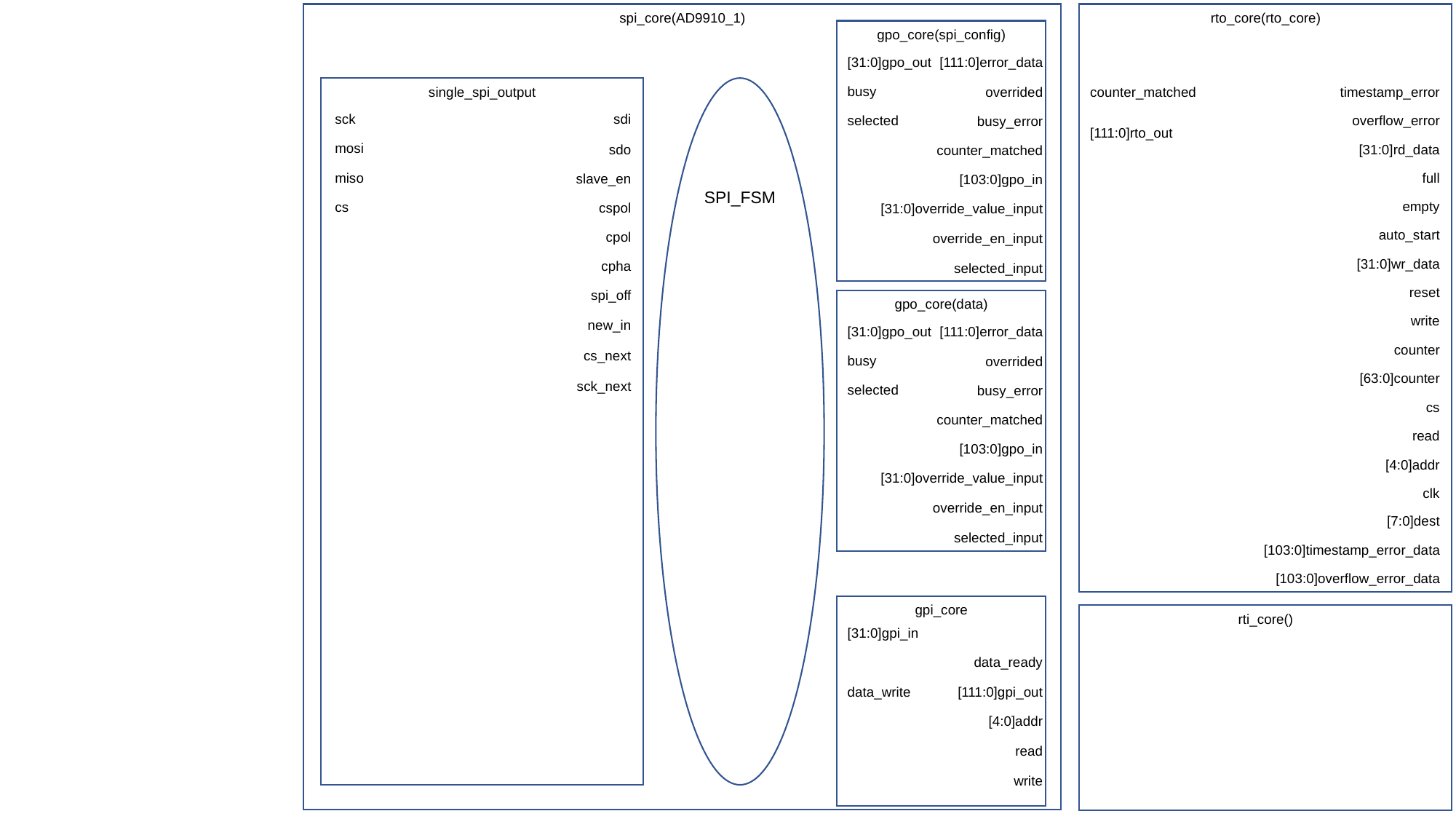

spi_core(AD9910_1)
rto_core(rto_core)
gpo_core(spi_config)
[31:0]gpo_out
[111:0]error_data
busy
overrided
selected
busy_error
counter_matched
[103:0]gpo_in
[31:0]override_value_input
override_en_input
selected_input
single_spi_output
sck
sdi
mosi
sdo
miso
slave_en
cs
cspol
cpol
cpha
spi_off
new_in
cs_next
sck_next
SPI_FSM
counter_matched
timestamp_error
overflow_error
[111:0]rto_out
[31:0]rd_data
full
empty
auto_start
[31:0]wr_data
reset
gpo_core(data)
[31:0]gpo_out
[111:0]error_data
busy
overrided
selected
busy_error
counter_matched
[103:0]gpo_in
[31:0]override_value_input
override_en_input
selected_input
write
counter
[63:0]counter
cs
read
[4:0]addr
clk
[7:0]dest
[103:0]timestamp_error_data
[103:0]overflow_error_data
gpi_core
[31:0]gpi_in
data_ready
data_write
[111:0]gpi_out
[4:0]addr
read
write
rti_core()